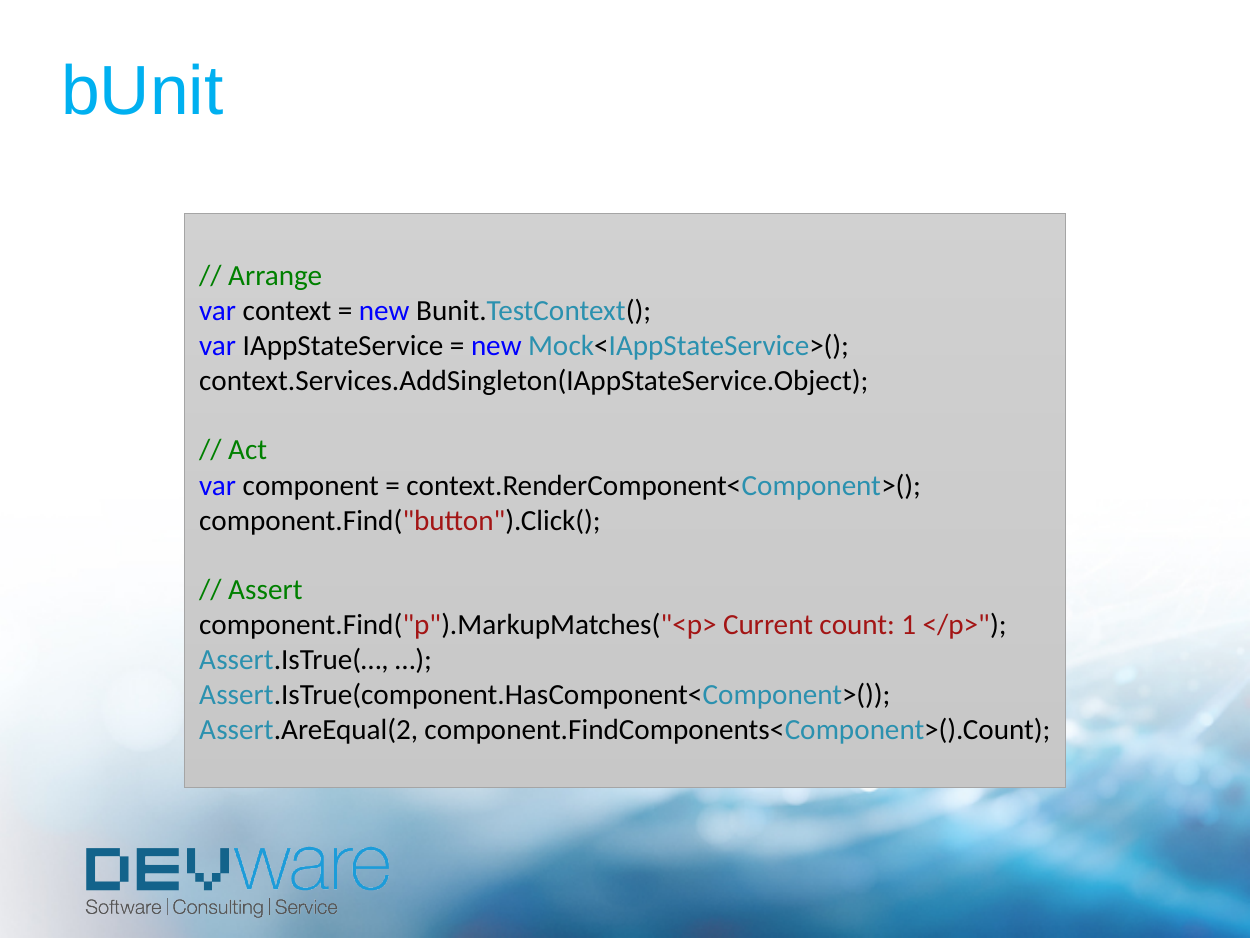

# bUnit

// Arrange
var context = new Bunit.TestContext();
var IAppStateService = new Mock<IAppStateService>();
context.Services.AddSingleton(IAppStateService.Object);

// Act
var component = context.RenderComponent<Component>();
component.Find("button").Click();

// Assert
component.Find("p").MarkupMatches("<p> Current count: 1 </p>");
Assert.IsTrue(…, …);
Assert.IsTrue(component.HasComponent<Component>());
Assert.AreEqual(2, component.FindComponents<Component>().Count);